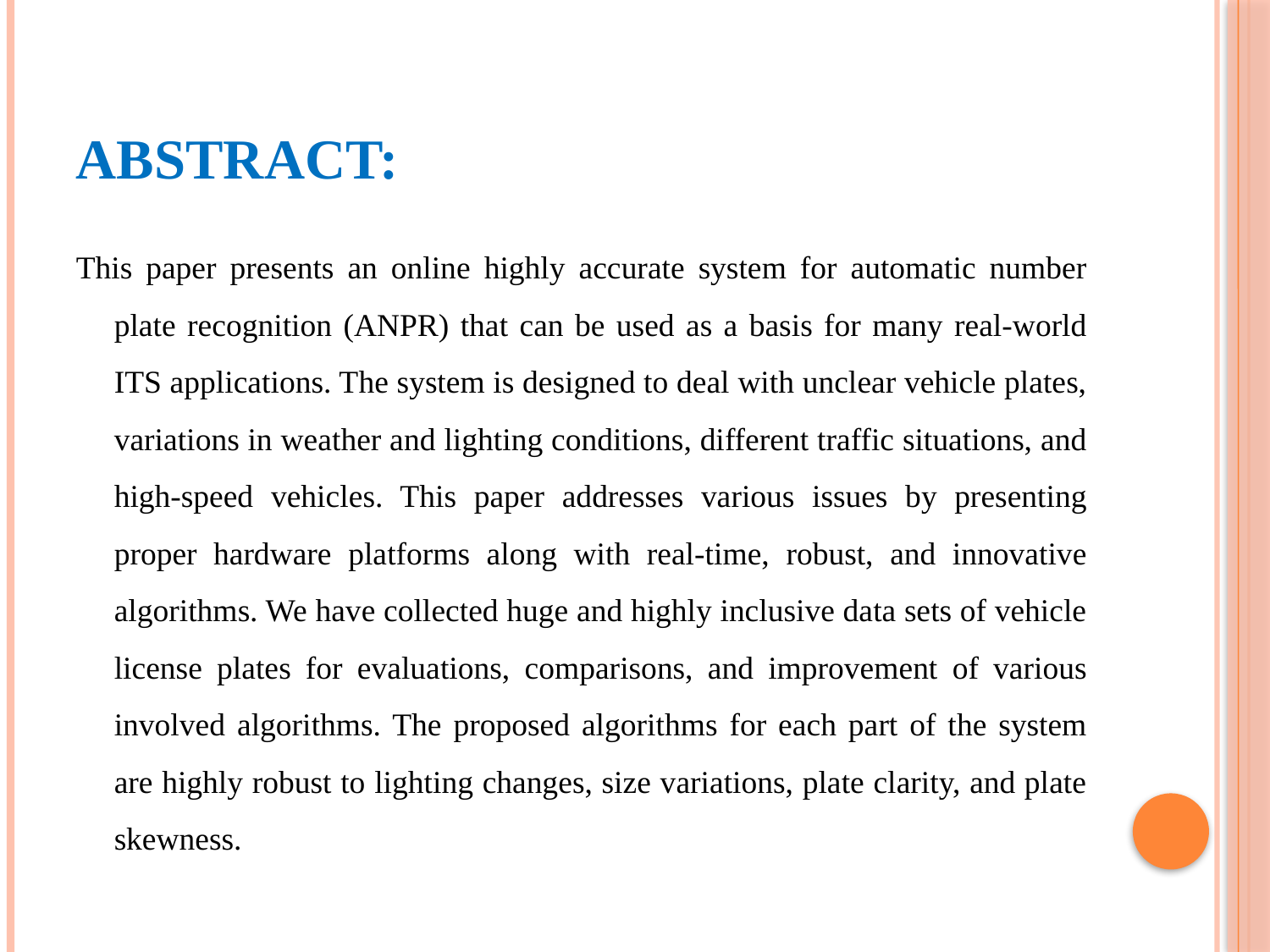

# Abstract:
This paper presents an online highly accurate system for automatic number plate recognition (ANPR) that can be used as a basis for many real-world ITS applications. The system is designed to deal with unclear vehicle plates, variations in weather and lighting conditions, different traffic situations, and high-speed vehicles. This paper addresses various issues by presenting proper hardware platforms along with real-time, robust, and innovative algorithms. We have collected huge and highly inclusive data sets of vehicle license plates for evaluations, comparisons, and improvement of various involved algorithms. The proposed algorithms for each part of the system are highly robust to lighting changes, size variations, plate clarity, and plate skewness.